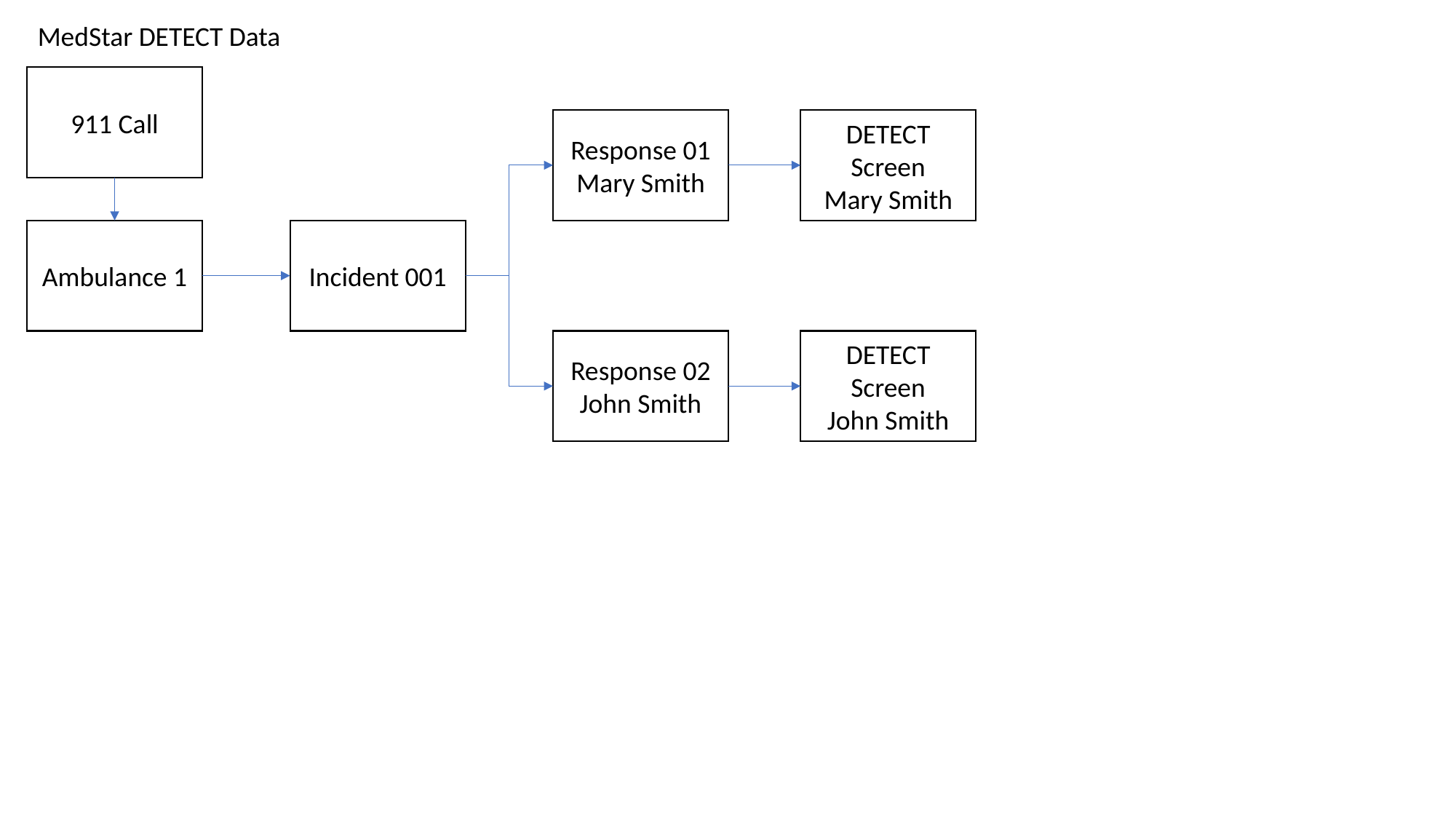

MedStar DETECT Data
911 Call
Response 01
Mary Smith
DETECT Screen
Mary Smith
Ambulance 1
Incident 001
Response 02
John Smith
DETECT Screen
John Smith